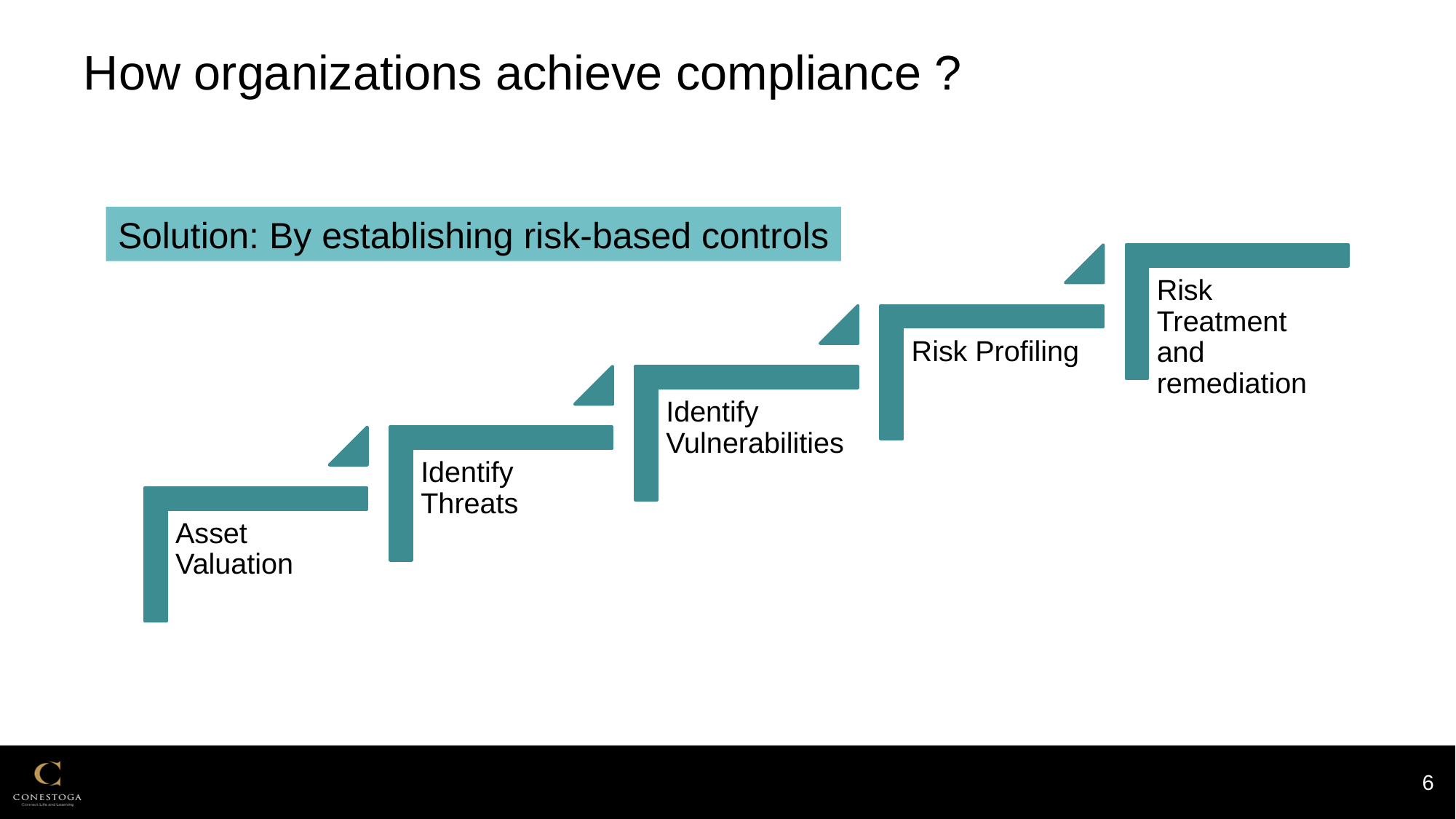

# How organizations achieve compliance ?
Solution: By establishing risk-based controls
Asset Valuation
Identify Threats
Identify Vulnerabilities
Risk Profiling
Risk Treatment and remediation
6
2/13/2024